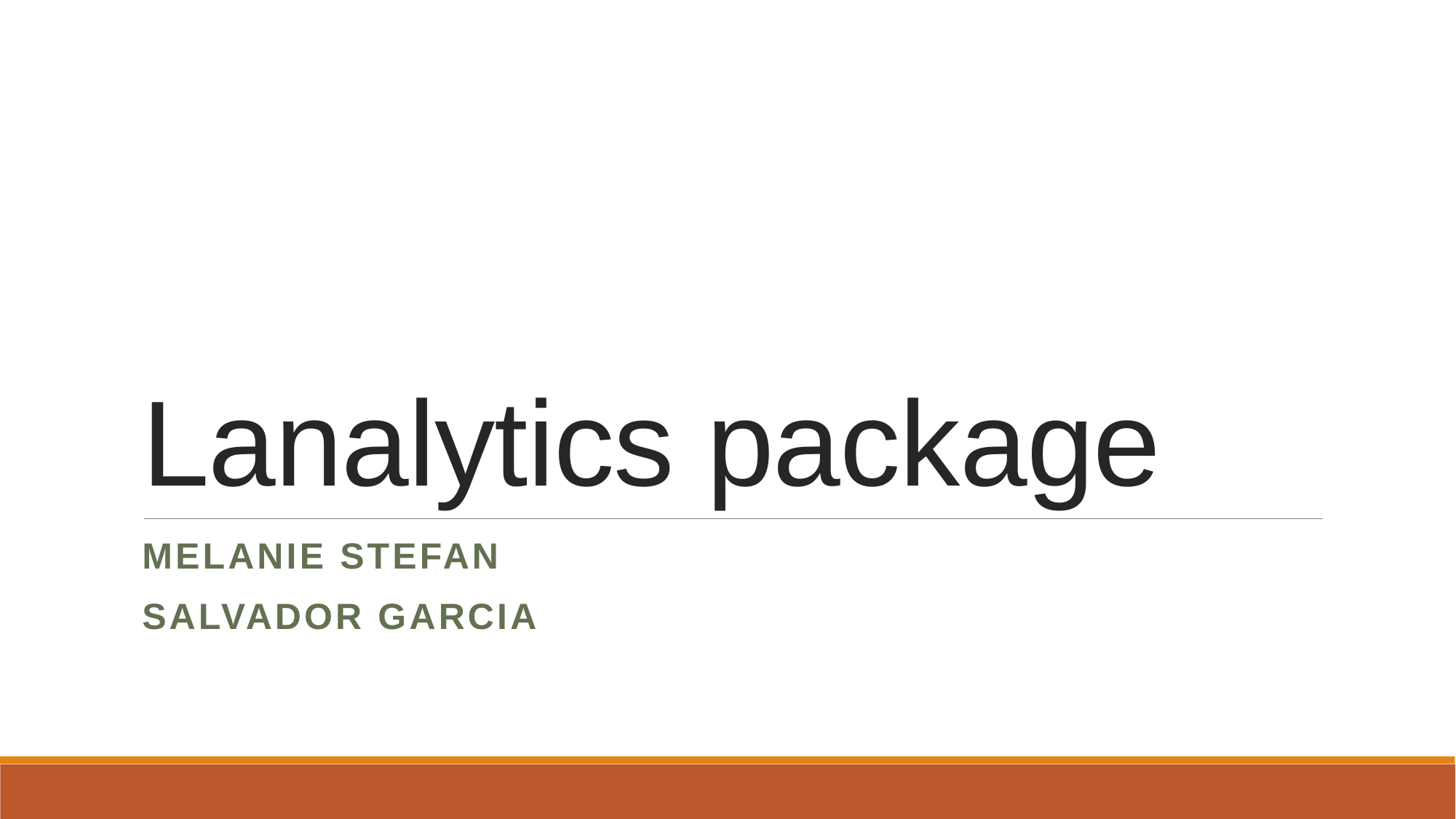

# Lanalytics package
Melanie Stefan
Salvador Garcia